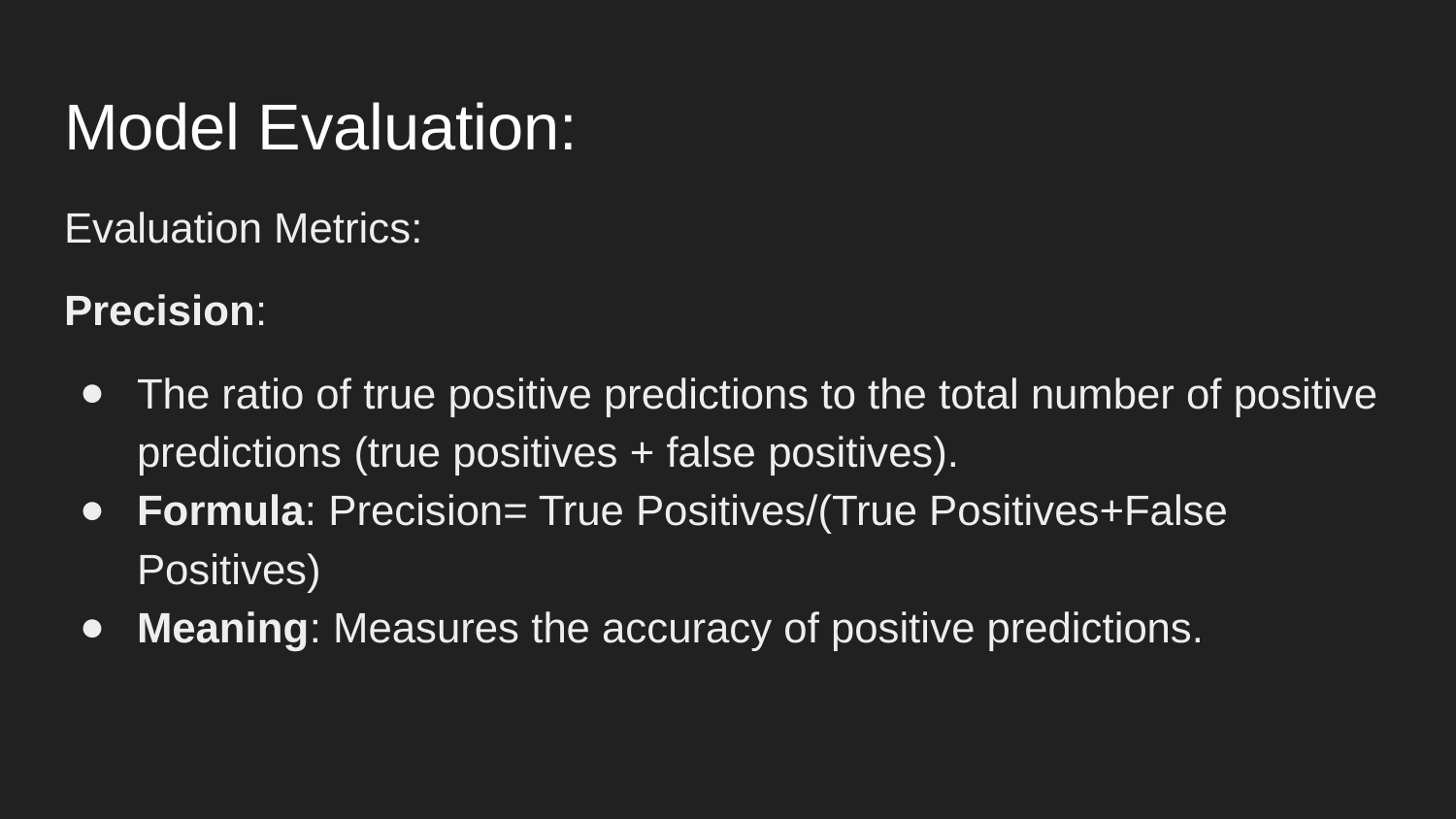

# Model Evaluation:
Evaluation Metrics:
Precision:
The ratio of true positive predictions to the total number of positive predictions (true positives + false positives).
Formula: Precision= True Positives/(True Positives+False Positives)
Meaning: Measures the accuracy of positive predictions.